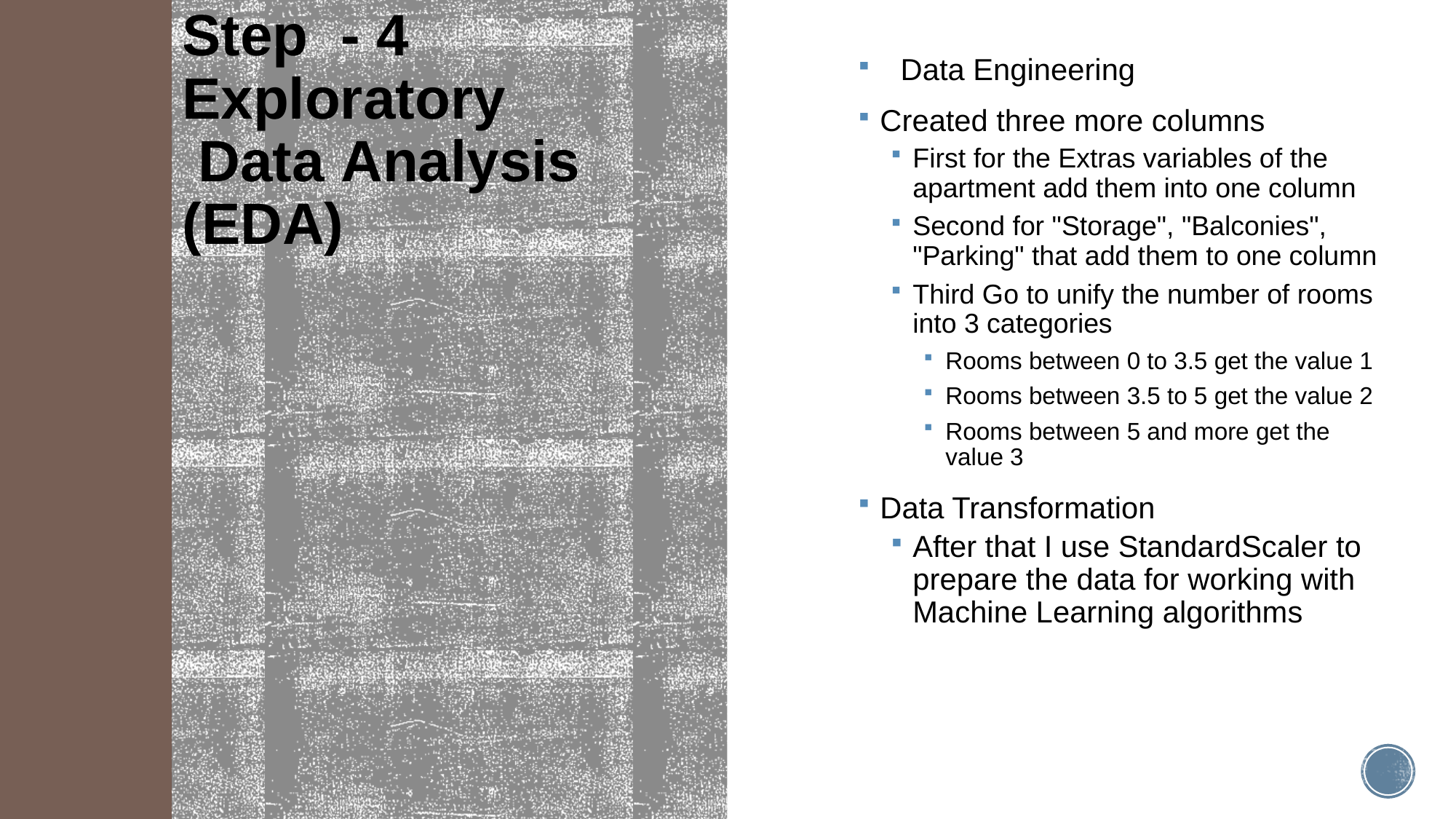

Step  - 4 Exploratory
 Data Analysis (EDA)

 Data Engineering
Created three more columns
First for the Extras variables of the apartment add them into one column
Second for "Storage", "Balconies", "Parking" that add them to one column
Third Go to unify the number of rooms into 3 categories
Rooms between 0 to 3.5 get the value 1
Rooms between 3.5 to 5 get the value 2
Rooms between 5 and more get the value 3
Data Transformation
After that I use StandardScaler to prepare the data for working with Machine Learning algorithms